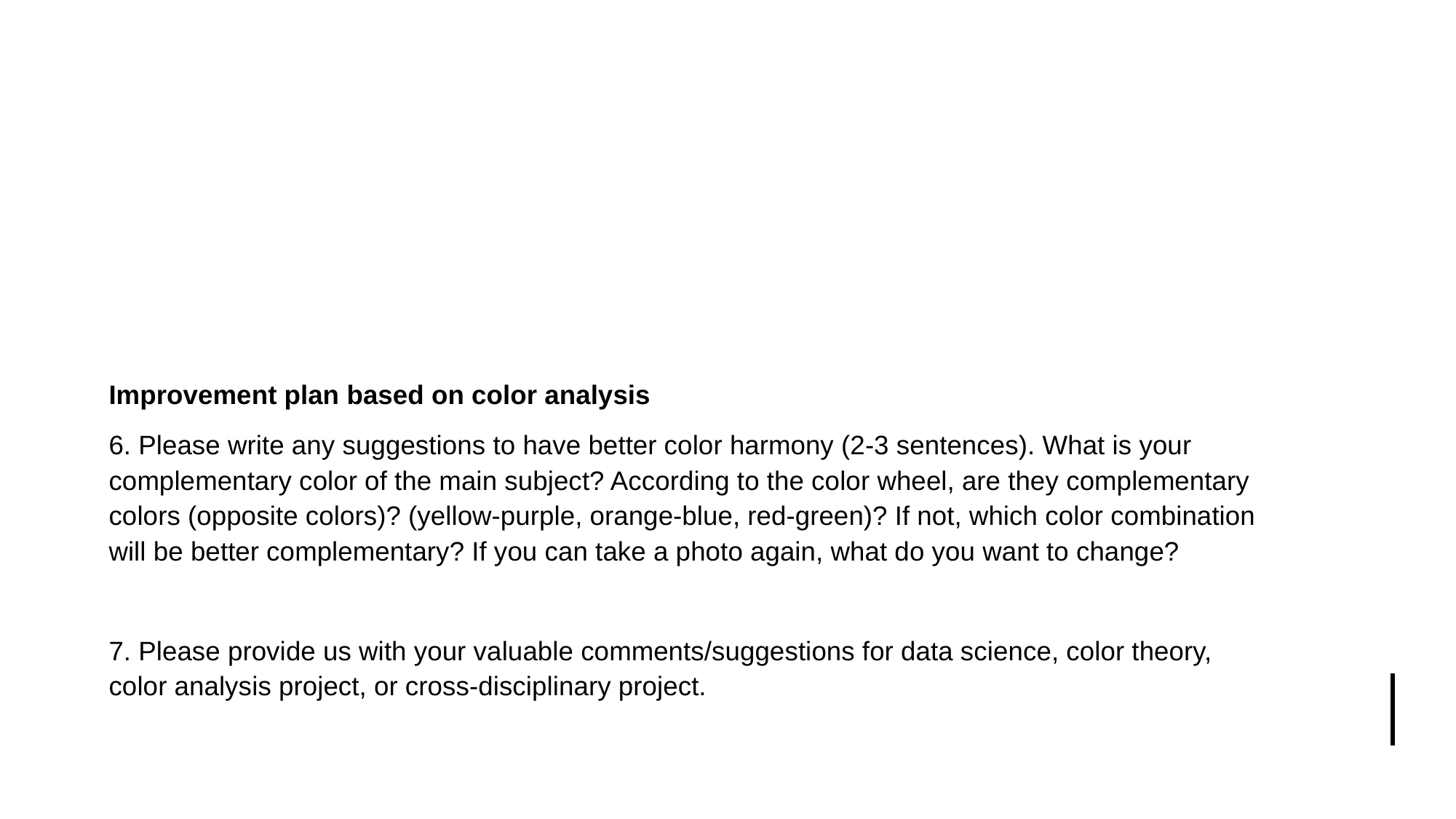

Improvement plan based on color analysis
6. Please write any suggestions to have better color harmony (2-3 sentences). What is your complementary color of the main subject? According to the color wheel, are they complementary colors (opposite colors)? (yellow-purple, orange-blue, red-green)? If not, which color combination will be better complementary? If you can take a photo again, what do you want to change?

7. Please provide us with your valuable comments/suggestions for data science, color theory, color analysis project, or cross-disciplinary project.